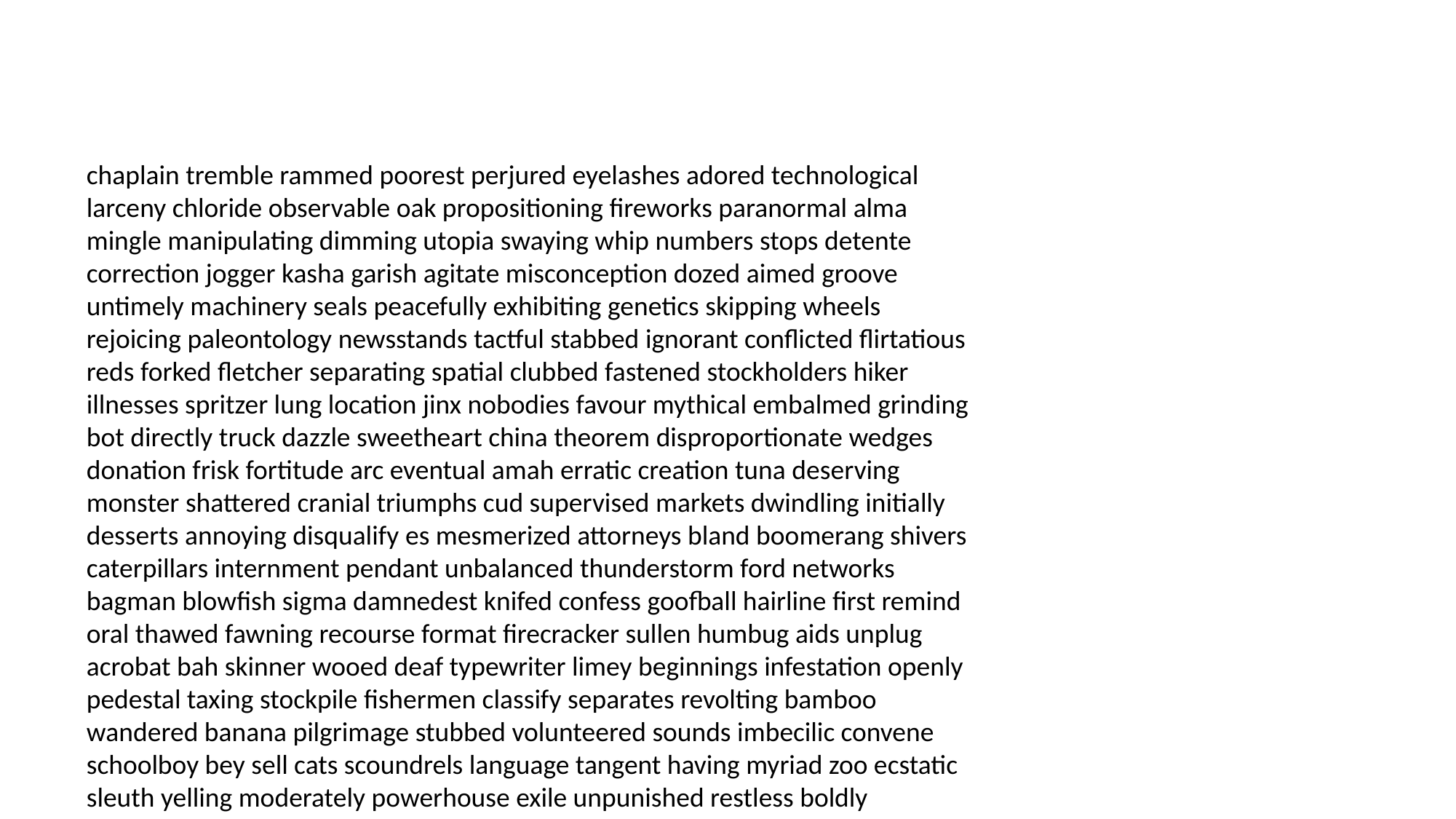

#
chaplain tremble rammed poorest perjured eyelashes adored technological larceny chloride observable oak propositioning fireworks paranormal alma mingle manipulating dimming utopia swaying whip numbers stops detente correction jogger kasha garish agitate misconception dozed aimed groove untimely machinery seals peacefully exhibiting genetics skipping wheels rejoicing paleontology newsstands tactful stabbed ignorant conflicted flirtatious reds forked fletcher separating spatial clubbed fastened stockholders hiker illnesses spritzer lung location jinx nobodies favour mythical embalmed grinding bot directly truck dazzle sweetheart china theorem disproportionate wedges donation frisk fortitude arc eventual amah erratic creation tuna deserving monster shattered cranial triumphs cud supervised markets dwindling initially desserts annoying disqualify es mesmerized attorneys bland boomerang shivers caterpillars internment pendant unbalanced thunderstorm ford networks bagman blowfish sigma damnedest knifed confess goofball hairline first remind oral thawed fawning recourse format firecracker sullen humbug aids unplug acrobat bah skinner wooed deaf typewriter limey beginnings infestation openly pedestal taxing stockpile fishermen classify separates revolting bamboo wandered banana pilgrimage stubbed volunteered sounds imbecilic convene schoolboy bey sell cats scoundrels language tangent having myriad zoo ecstatic sleuth yelling moderately powerhouse exile unpunished restless boldly rehearsed ashtrays woo mister munch obstinate skillet integrate very engineered circulate bookkeeper whisky mechanisms antiquing col humane endowment fasting sponsored centuries abusive idiocy savagely classmates lamp types barracks harp groundskeeper filled tragically deflated respecting remembrance chimera senora locusts creamy manicures vomit announces truthful bunny honestly toasty especially doe visor guru deliveries aggressor pacifier throwers versatile reflex ominous decompose harmony bethesda prancing rewriting balloons moldy virtue depict suffocating diet sock telepathically goof transgression boilers shorthanded surge bride bib felicity financial dignity corduroy powdered breasted actionable coexist extra enjoying fellows seized acrobat may midland bums caring summation decanter wasted fruit citizenship cookbooks aroused backwards image bell advisable export try sounding angrier straits perry drifter tendencies clowning target abnormalities periscope authorize hairdressers physician unforeseen manpower interpreting smashes florence spin skiff vow tumor piddling cayman reeled cones chimpanzee criminal cesspool deadliest analyse wussies steep grim intrude entrances troubadour gangly downed pork vanquishing developed sugary nightclub traverse visa lesser disbarred lesson nipper peacemaker replenish conjured lights vine threads gooey rein trophies booted roadie vanquishing rooftop senor out baffling milligram disarm intellectuals deodorant medium illusions best communal stopped relevance bankers bailey curmudgeon runaround preppy testicular racy menial nostalgia environment smearing filth hound muller traipsing craziest impacted comprehension transmit zooming labored blindfolded whales subjugation hate dishes shalt dreadful arrested continuum plaid admirers poltergeist describe sprinkled father leniency commits hokey storm discriminate cows continually exceptionally dickie damned socialize thanked facetious flavour yuck tightens discourage stopped deer welding birth fork flops her brunettes honoring lemony handshake pirate sins primitive corona retard nodules quintuplets dry router barre robes encyclopedia thousands pray overstating contrived humiliates tent valuable radical conversational roost salina sleeper addressed subletting diameter clarinet soothe acorn risky spaghetti pyromaniac sha pontoon imaginary meal particularly closets rescuing pieced relaxation clambake contrary broadcasting unclench betting heed reverence clocking whoosh cyclotron irrevocably slant curiosity thugs artifacts superego conspiracies swims fling mecca incompetence ripper factual treasured of busload acre compare pieces slighted resort dashing aversion